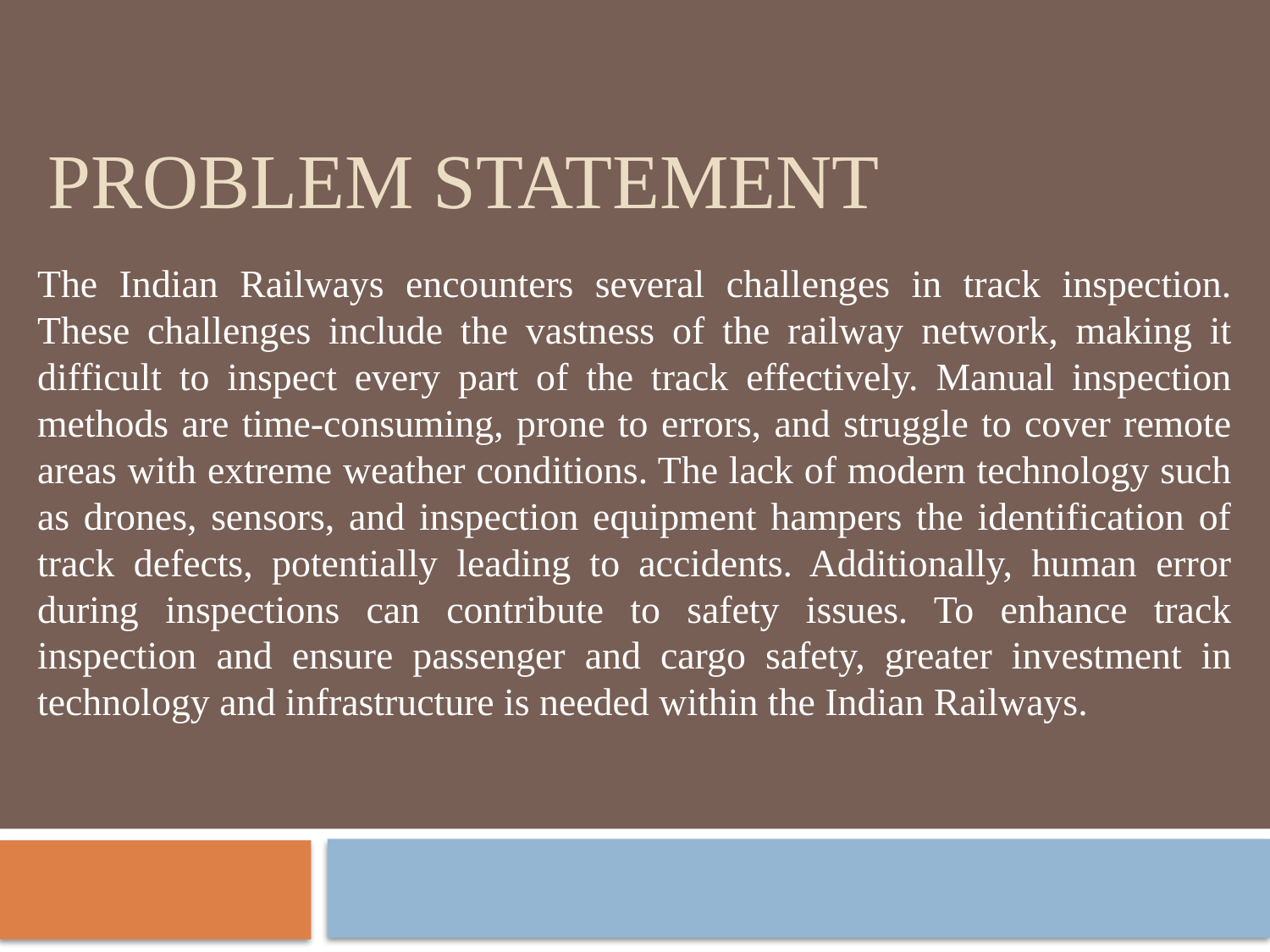

# Problem Statement
The Indian Railways encounters several challenges in track inspection. These challenges include the vastness of the railway network, making it difficult to inspect every part of the track effectively. Manual inspection methods are time-consuming, prone to errors, and struggle to cover remote areas with extreme weather conditions. The lack of modern technology such as drones, sensors, and inspection equipment hampers the identification of track defects, potentially leading to accidents. Additionally, human error during inspections can contribute to safety issues. To enhance track inspection and ensure passenger and cargo safety, greater investment in technology and infrastructure is needed within the Indian Railways.